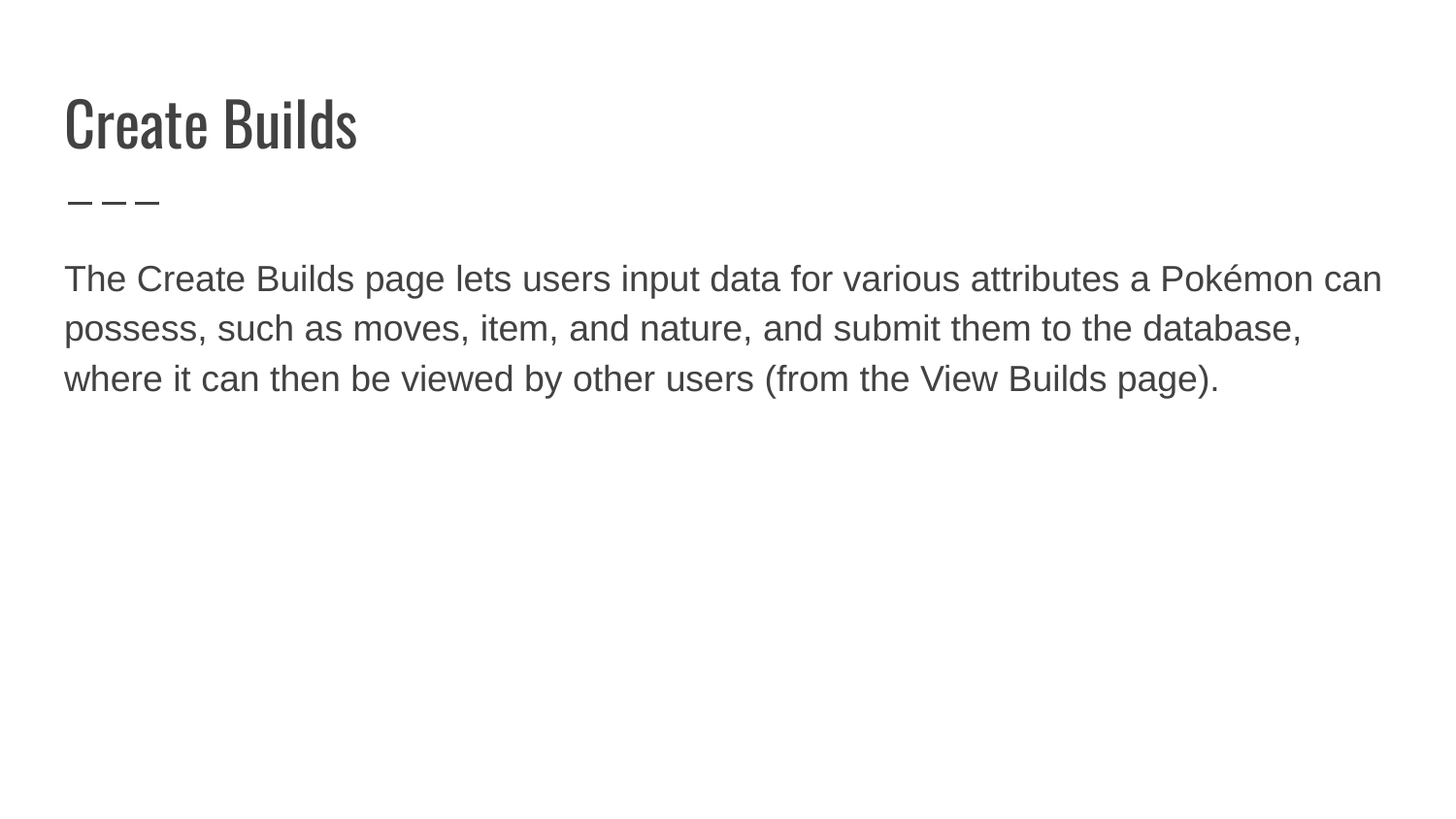

# Create Builds
The Create Builds page lets users input data for various attributes a Pokémon can possess, such as moves, item, and nature, and submit them to the database, where it can then be viewed by other users (from the View Builds page).